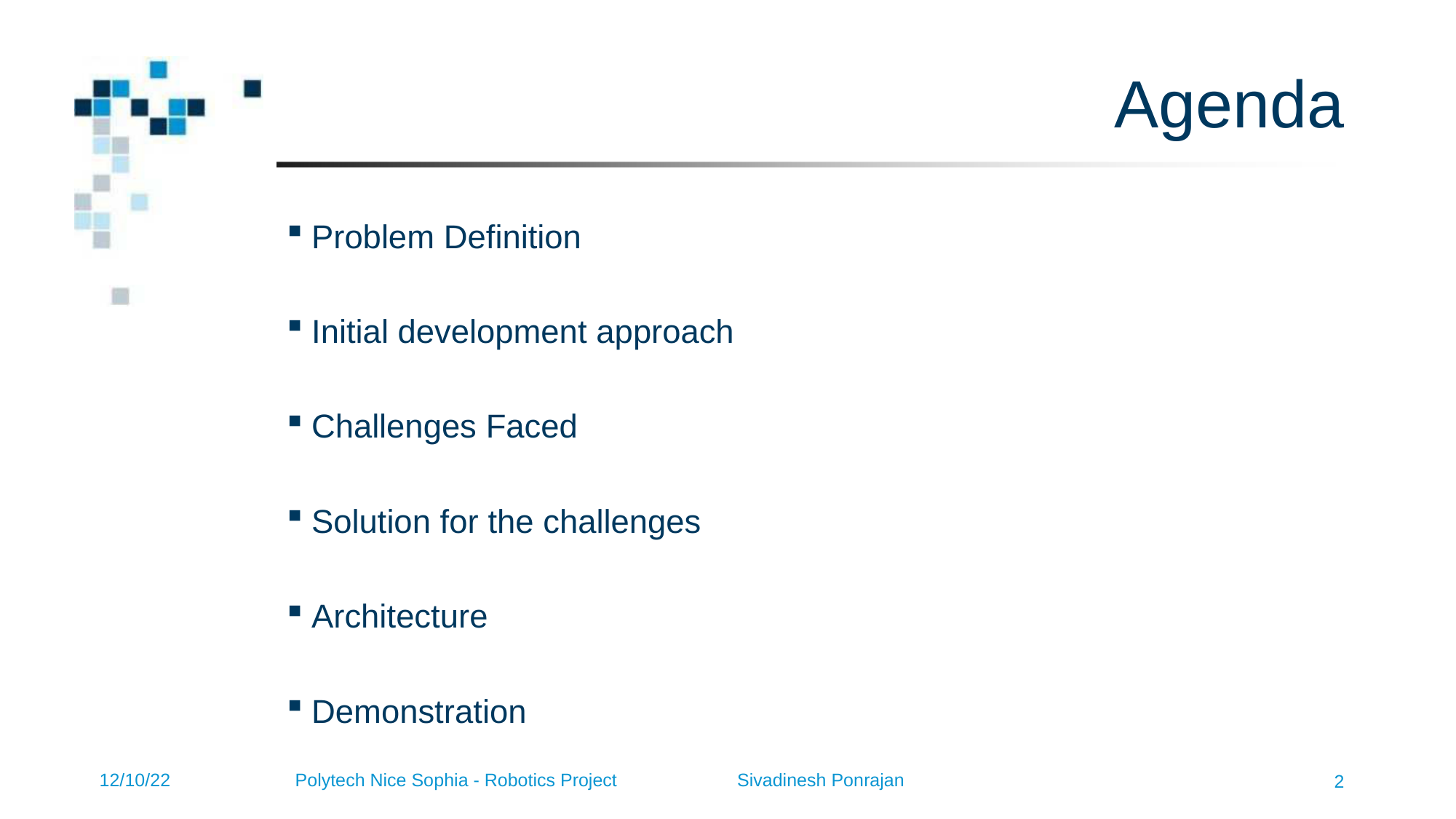

# Agenda
Problem Definition

Initial development approach

Challenges Faced

Solution for the challenges

Architecture

Demonstration
Polytech Nice Sophia - Robotics Project Sivadinesh Ponrajan
12/10/22
2